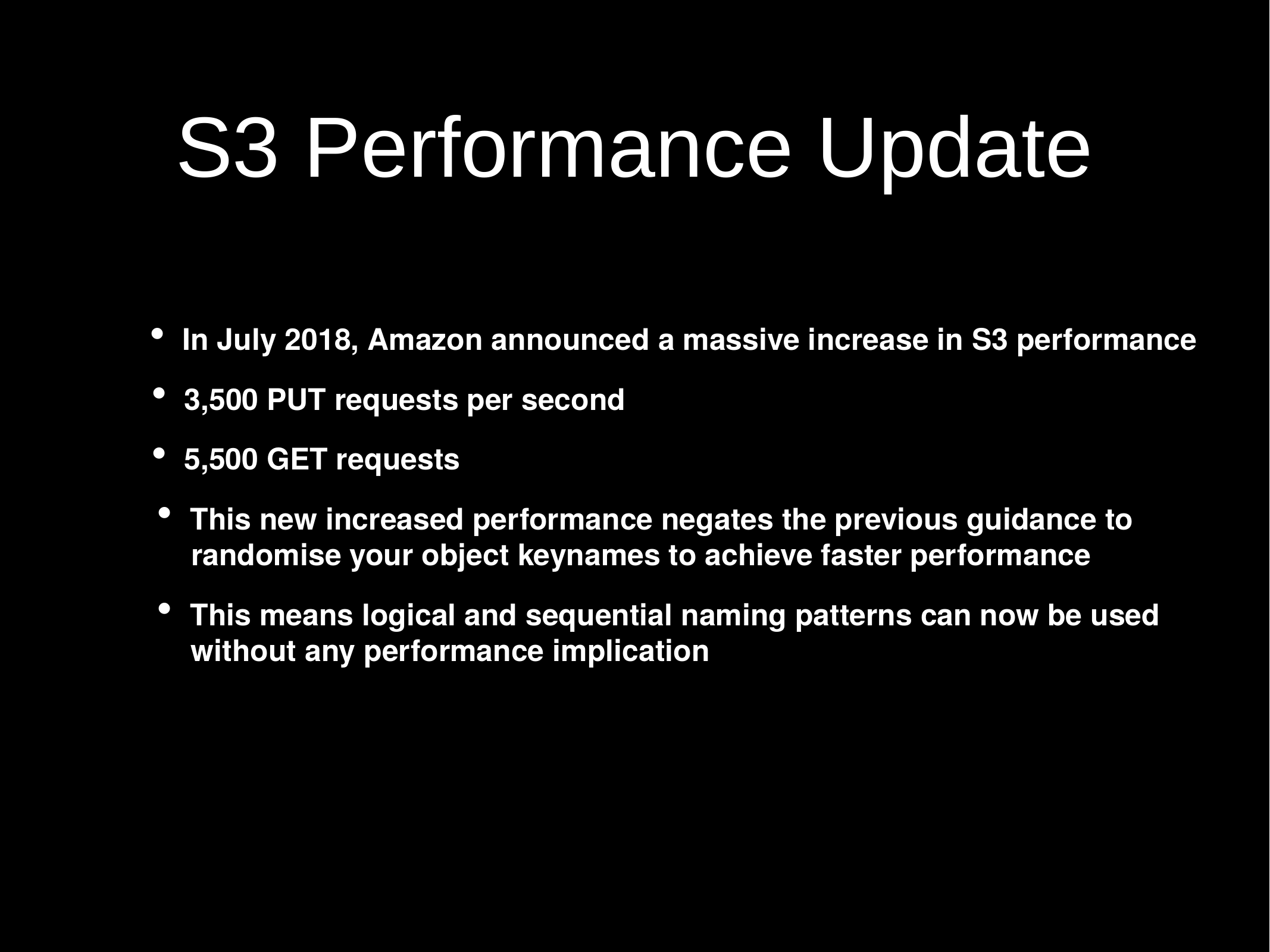

S3 Performance Update
In July 2018, Amazon announced a massive increase in S3 performance
3,500 PUT requests per second
5,500 GET requests
This new increased performance negates the previous guidance to
    randomise your object keynames to achieve faster performance
This means logical and sequential naming patterns can now be used
    without any performance implication